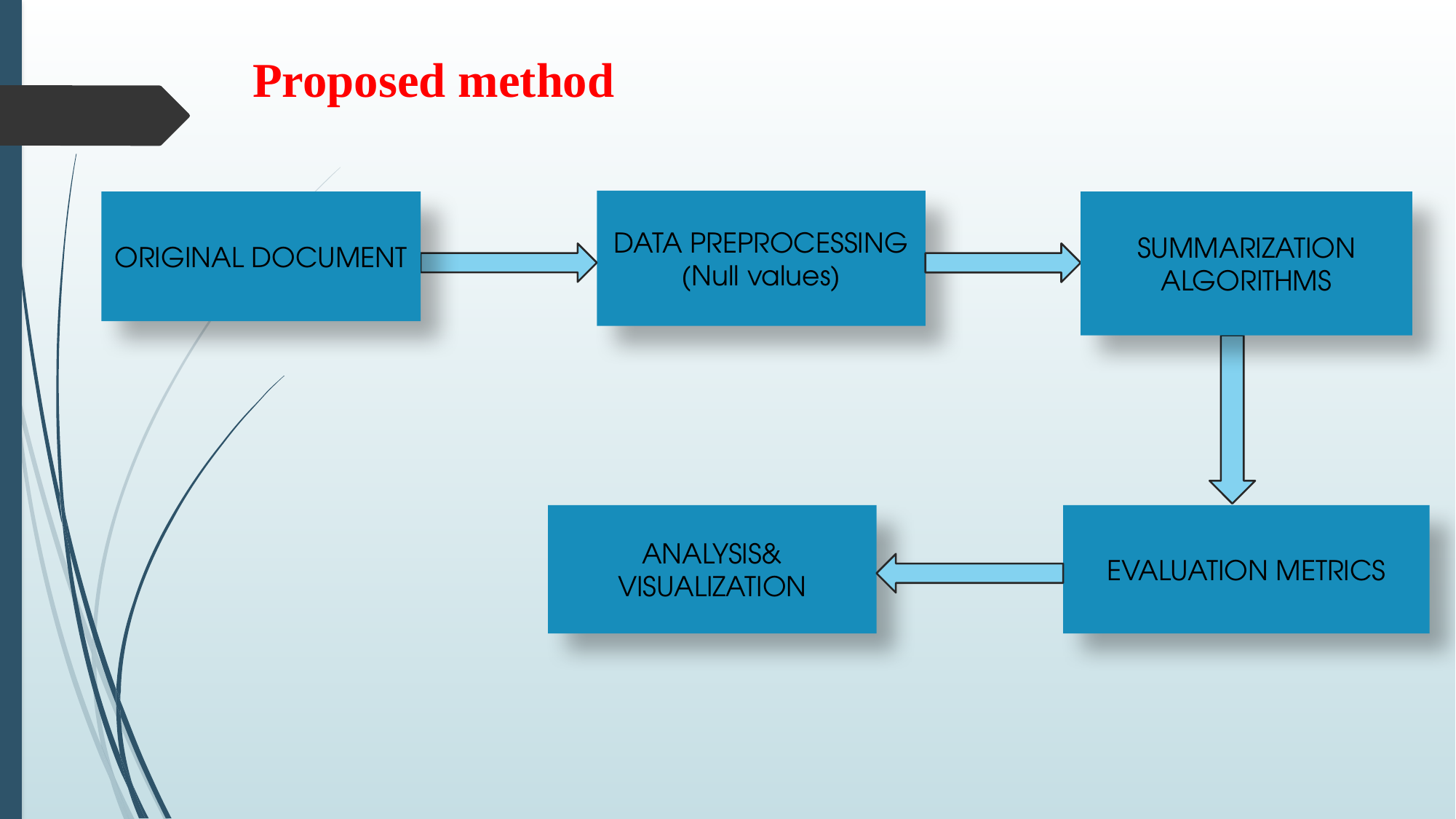

Proposed method
DATA PREPROCESSING
(Null values)
ORIGINAL DOCUMENT
SUMMARIZATION ALGORITHMS

ANALYSIS& VISUALIZATION

EVALUATION METRICS